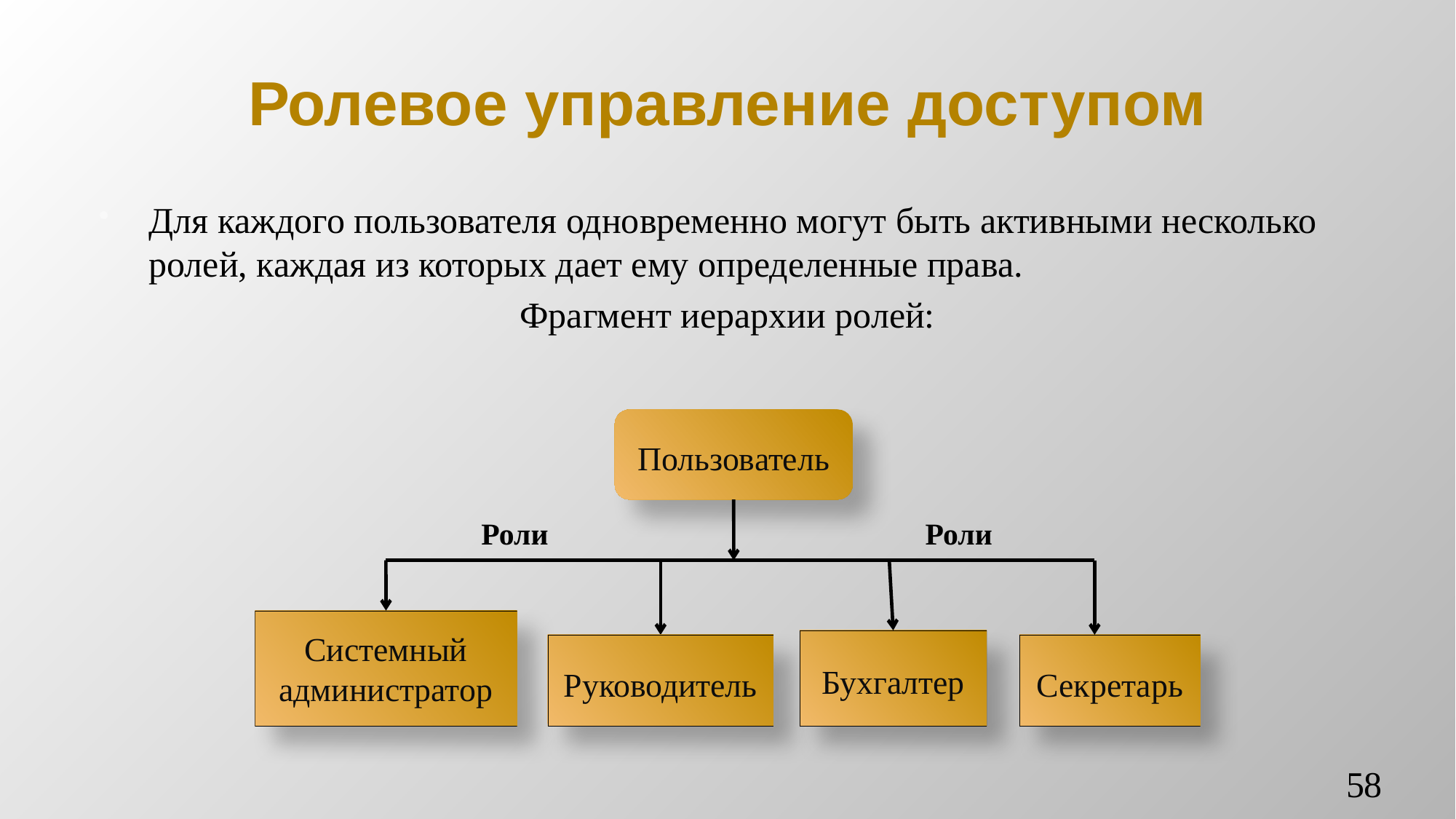

# Ролевое управление доступом
Для каждого пользователя одновременно могут быть активными несколько ролей, каждая из которых дает ему определенные права.
Фрагмент иерархии ролей:

Пользователь
Системный администратор
Бухгалтер
Руководитель
Секретарь
Роли
Роли
58